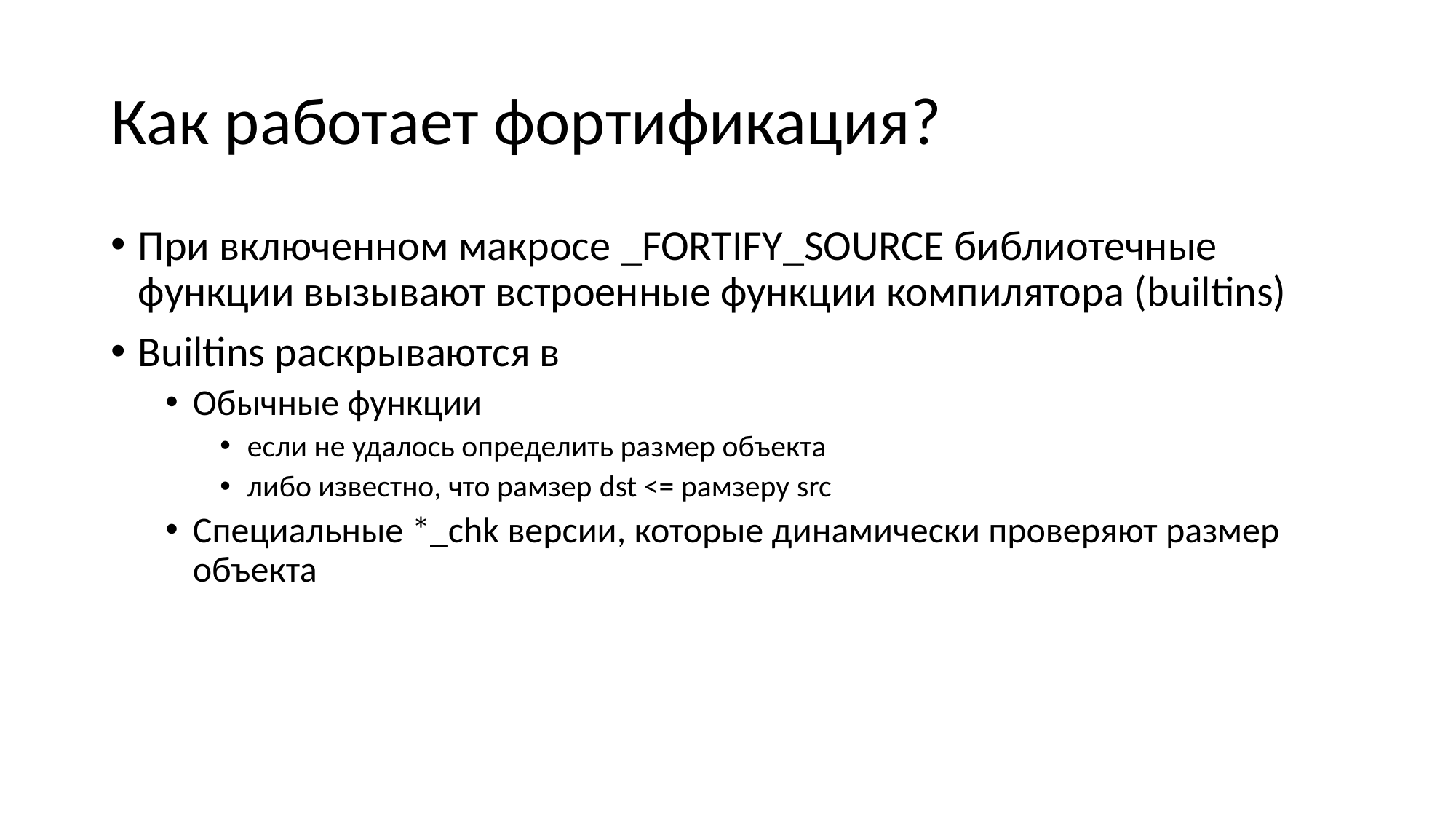

# Как работает фортификация?
При включенном макросе _FORTIFY_SOURCE библиотечные функции вызывают встроенные функции компилятора (builtins)
Builtins раскрываются в
Обычные функции
если не удалось определить размер объекта
либо известно, что рамзер dst <= рамзеру src
Специальные *_chk версии, которые динамически проверяют размер объекта